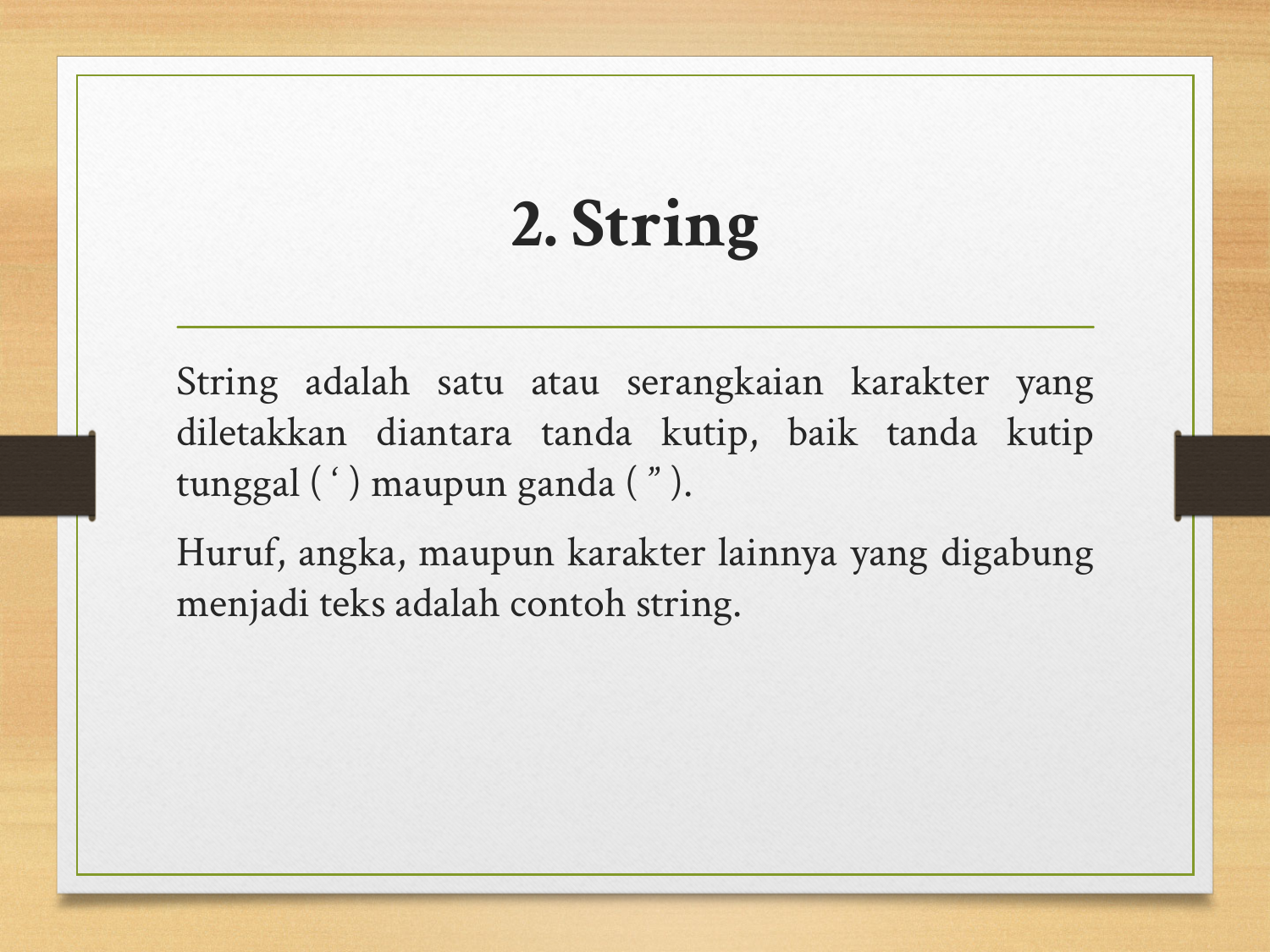

# 2. String
String adalah satu atau serangkaian karakter yang diletakkan diantara tanda kutip, baik tanda kutip tunggal ( ‘ ) maupun ganda ( ” ).
Huruf, angka, maupun karakter lainnya yang digabung menjadi teks adalah contoh string.